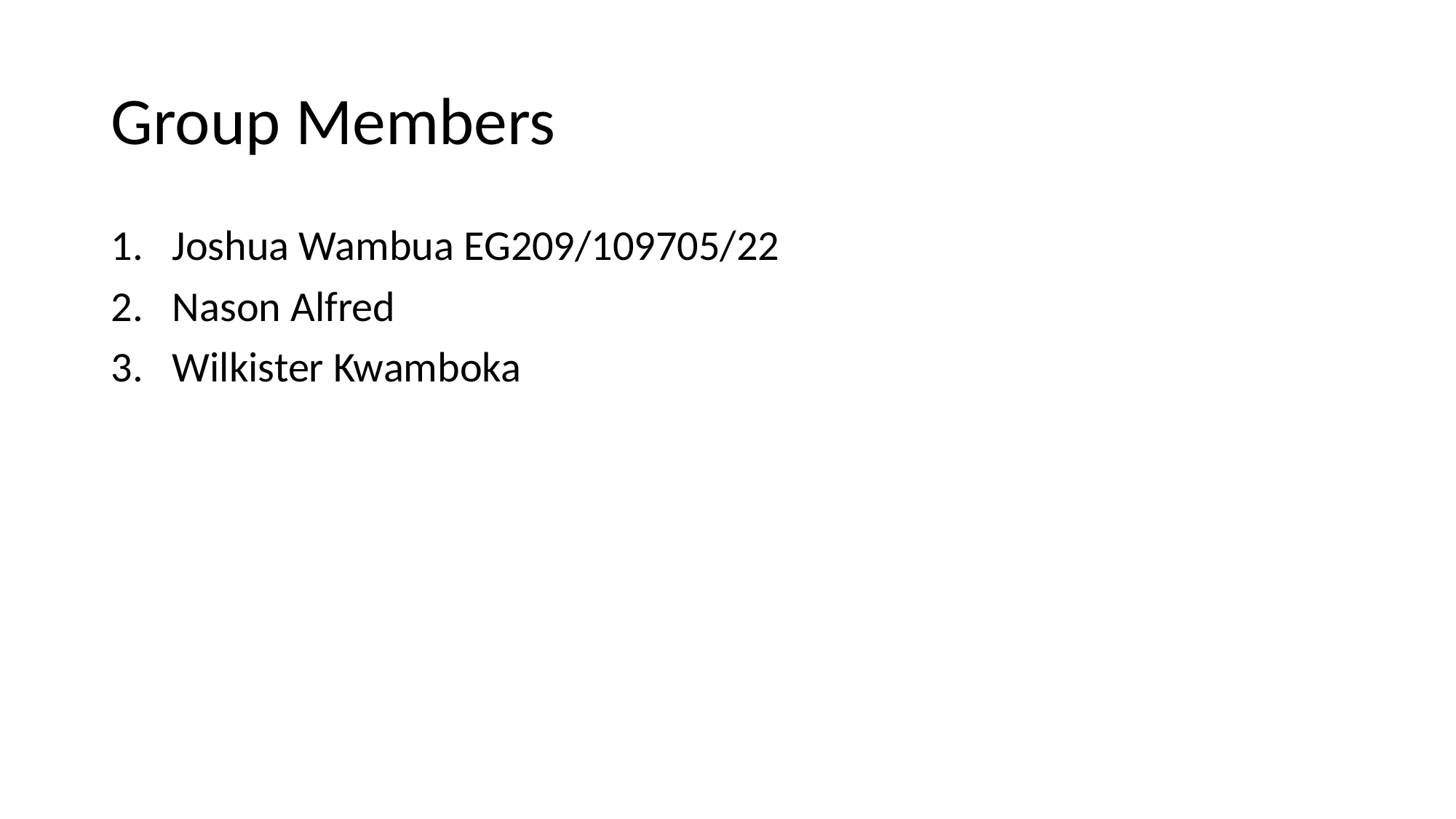

# Group Members
Joshua Wambua EG209/109705/22
Nason Alfred
Wilkister Kwamboka